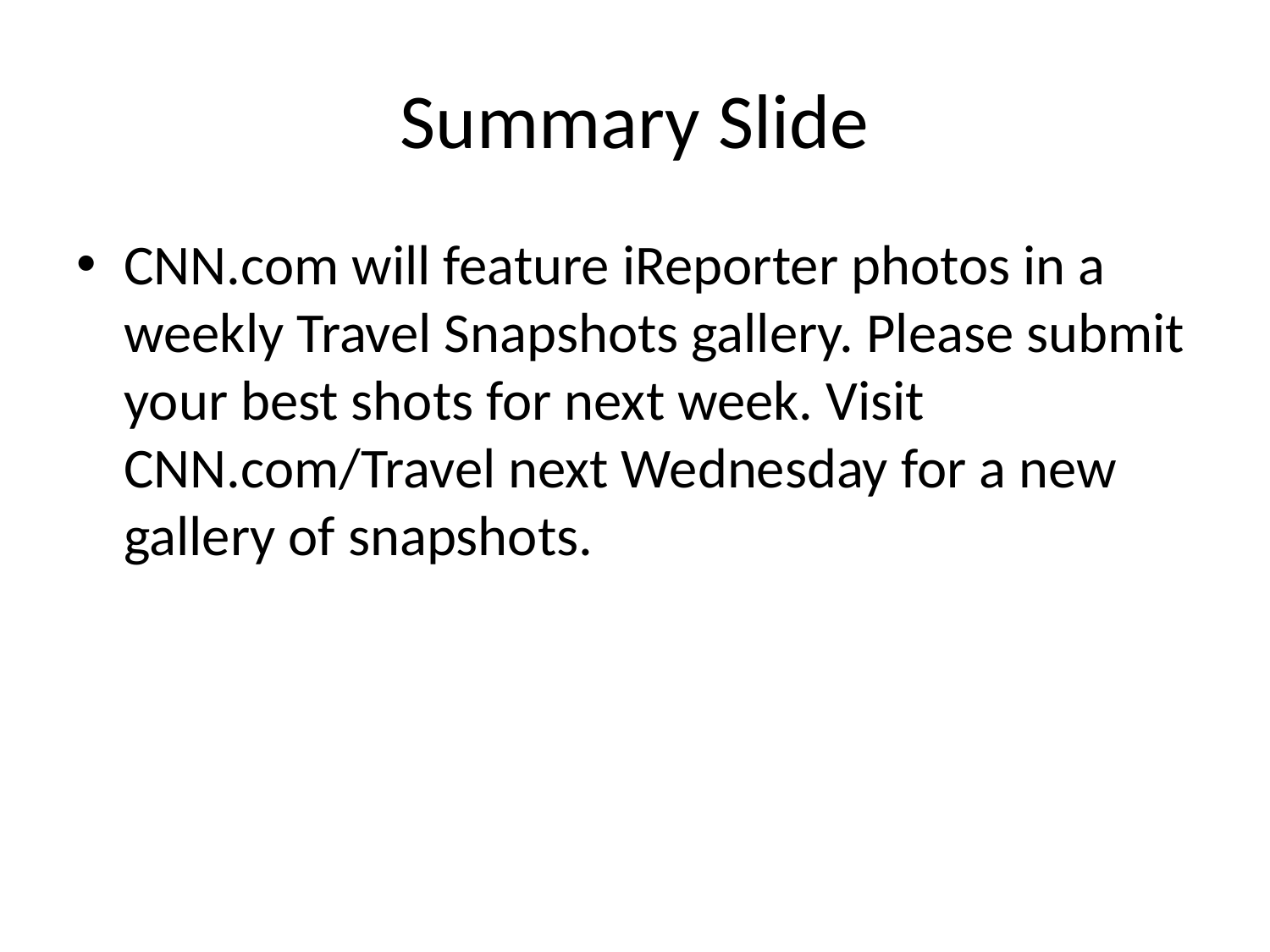

# Summary Slide
CNN.com will feature iReporter photos in a weekly Travel Snapshots gallery. Please submit your best shots for next week. Visit CNN.com/Travel next Wednesday for a new gallery of snapshots.